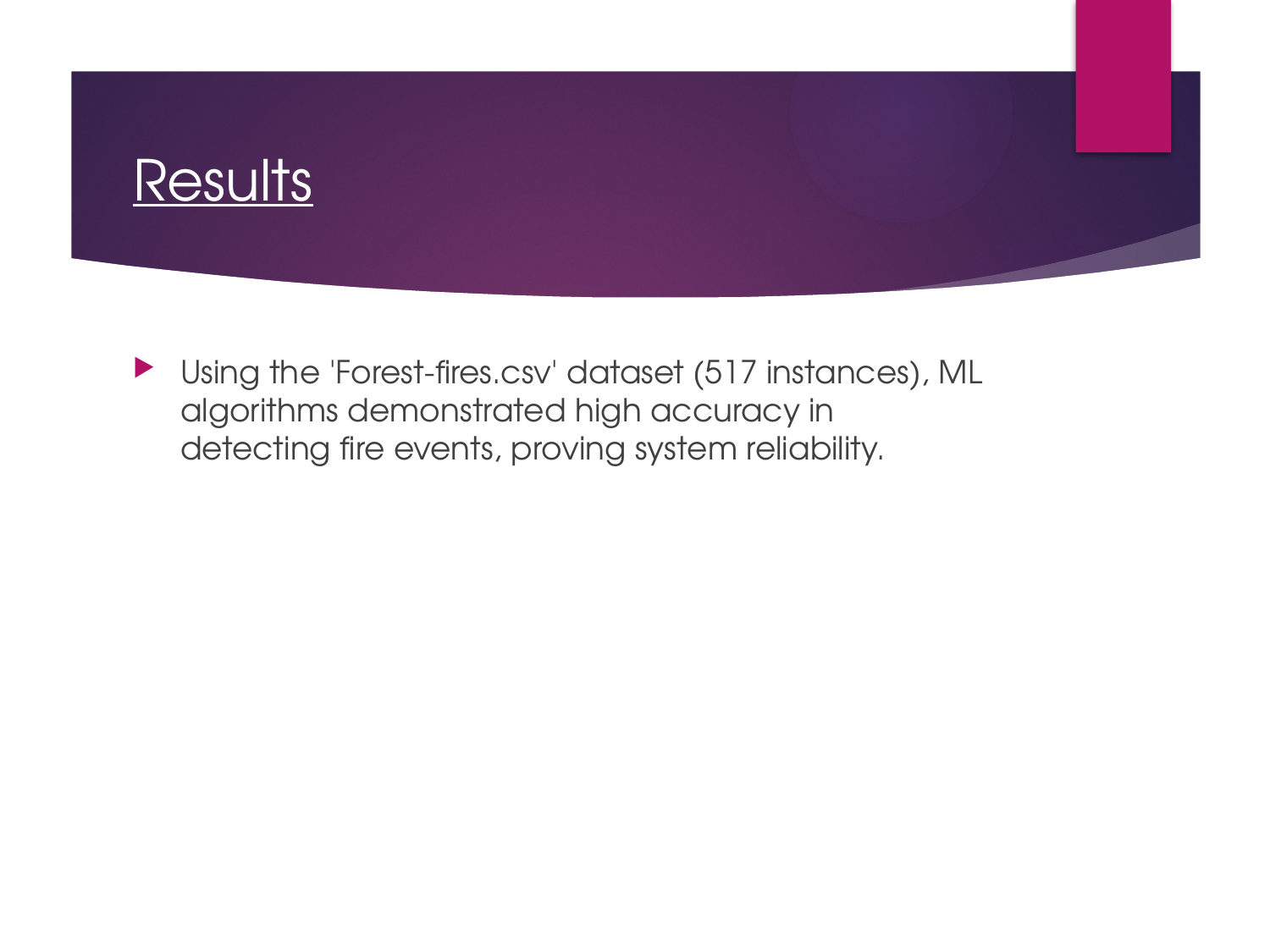

# Results
Using the 'Forest-fires.csv' dataset (517 instances), ML algorithms demonstrated high accuracy in detecting fire events, proving system reliability.